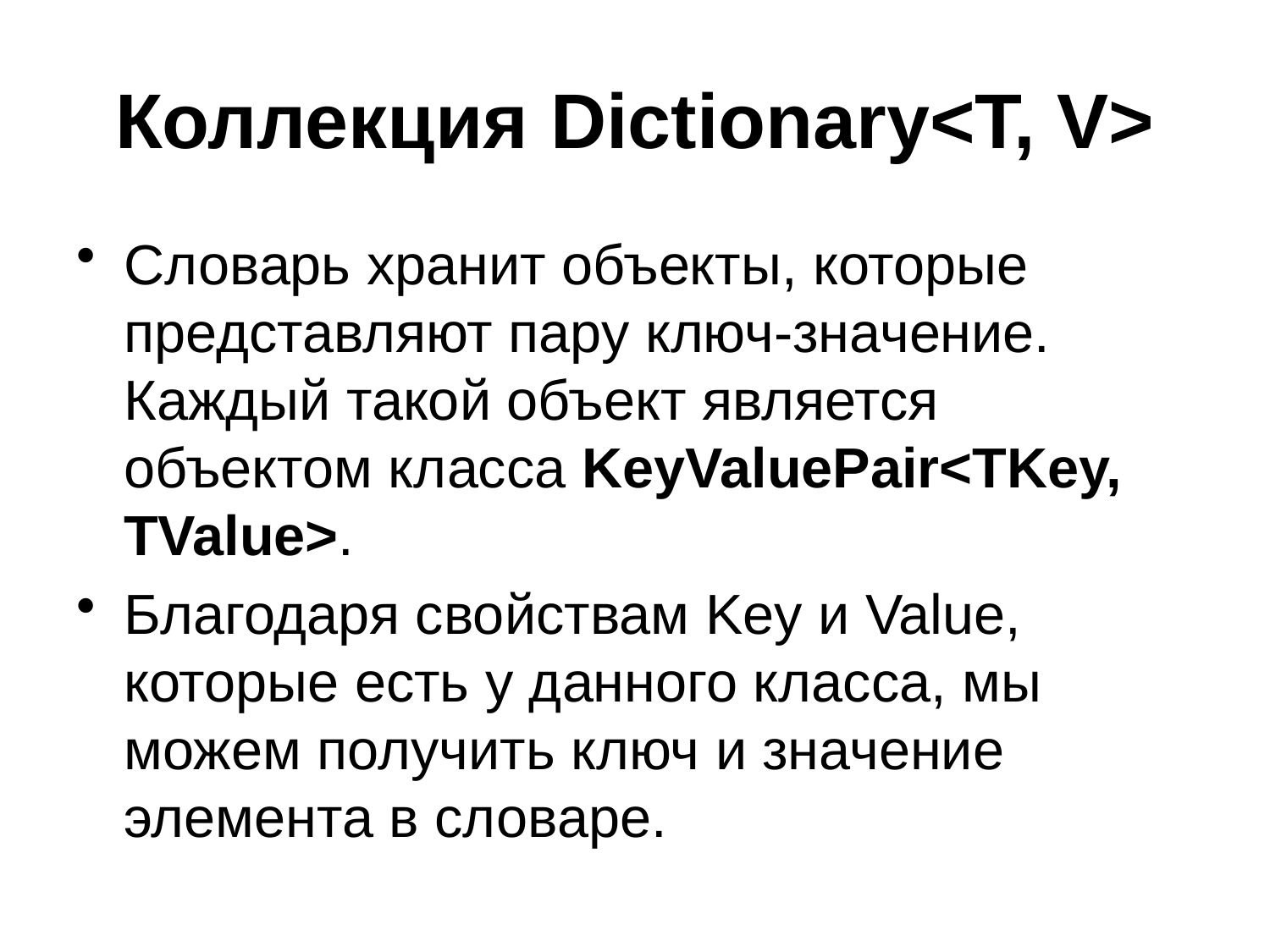

# Коллекция Dictionary<T, V>
Словарь хранит объекты, которые представляют пару ключ-значение. Каждый такой объект является объектом класса KeyValuePair<TKey, TValue>.
Благодаря свойствам Key и Value, которые есть у данного класса, мы можем получить ключ и значение элемента в словаре.